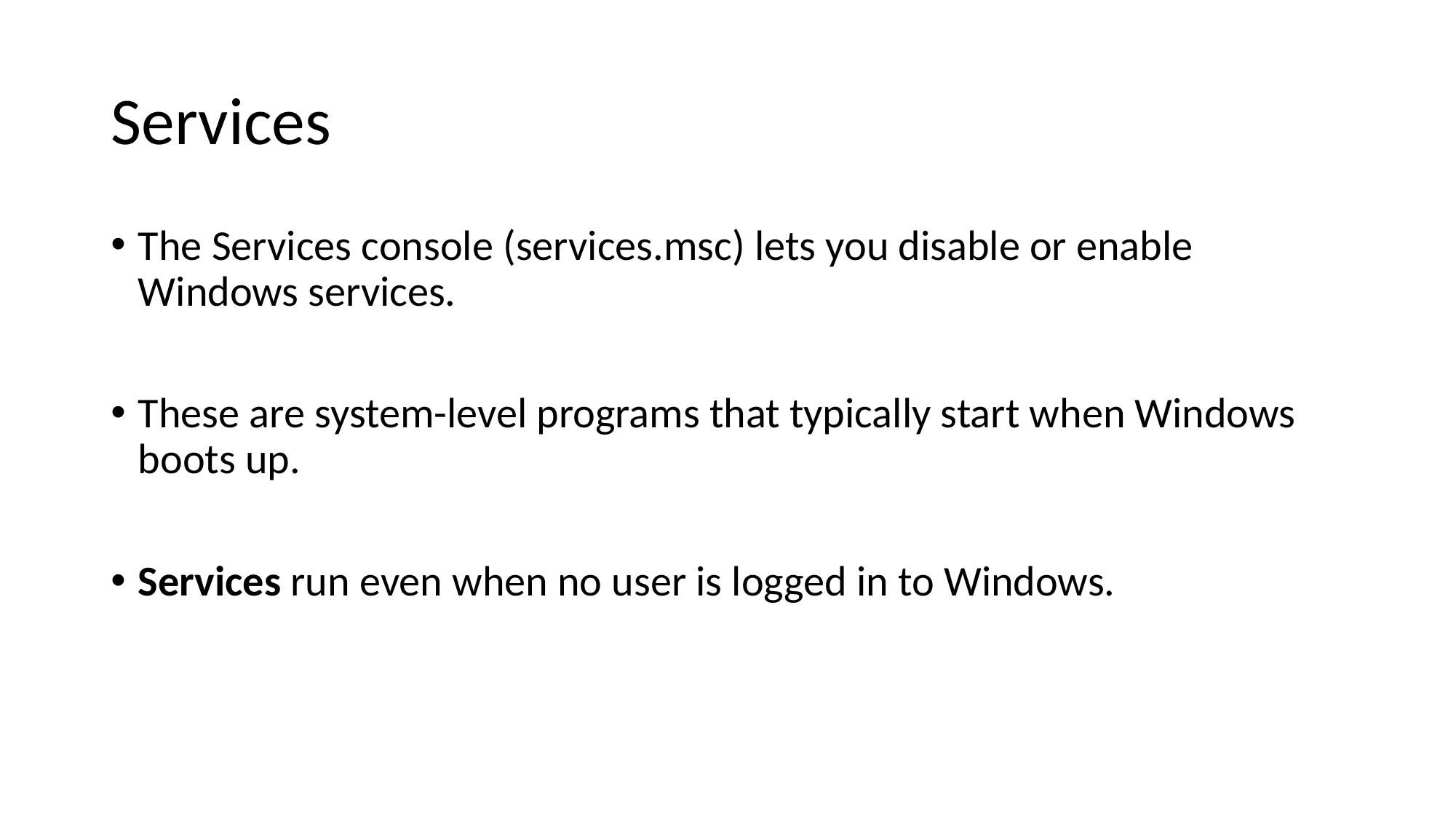

# Services
The Services console (services.msc) lets you disable or enable Windows services.

These are system-level programs that typically start when Windows boots up.

Services run even when no user is logged in to Windows.